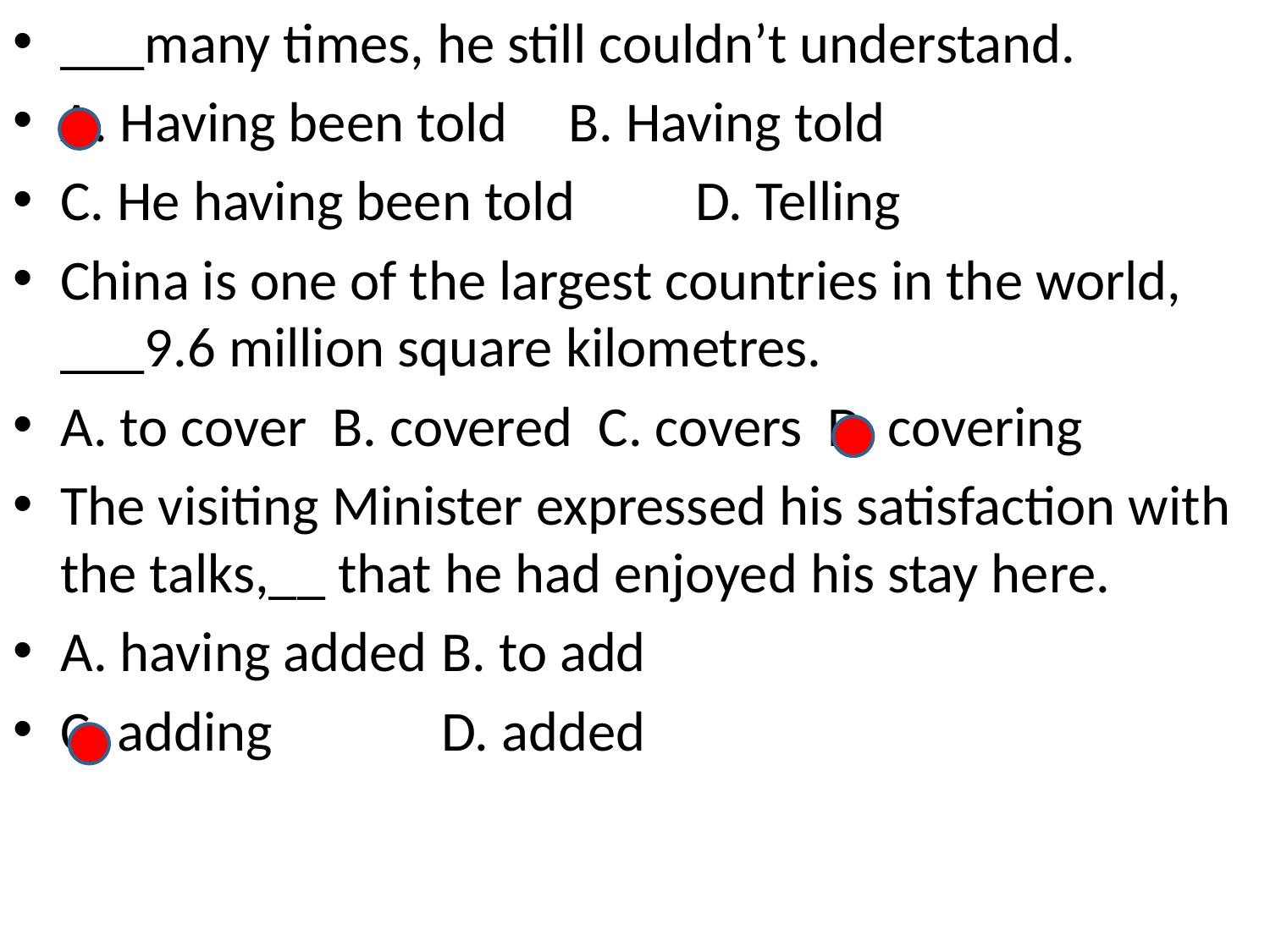

___many times, he still couldn’t understand.
A. Having been told 	B. Having told
C. He having been told 	D. Telling
China is one of the largest countries in the world, ___9.6 million square kilometres.
A. to cover  B. covered  C. covers  D. covering
The visiting Minister expressed his satisfaction with the talks,__ that he had enjoyed his stay here.
A. having added 	B. to add
C. adding 		D. added